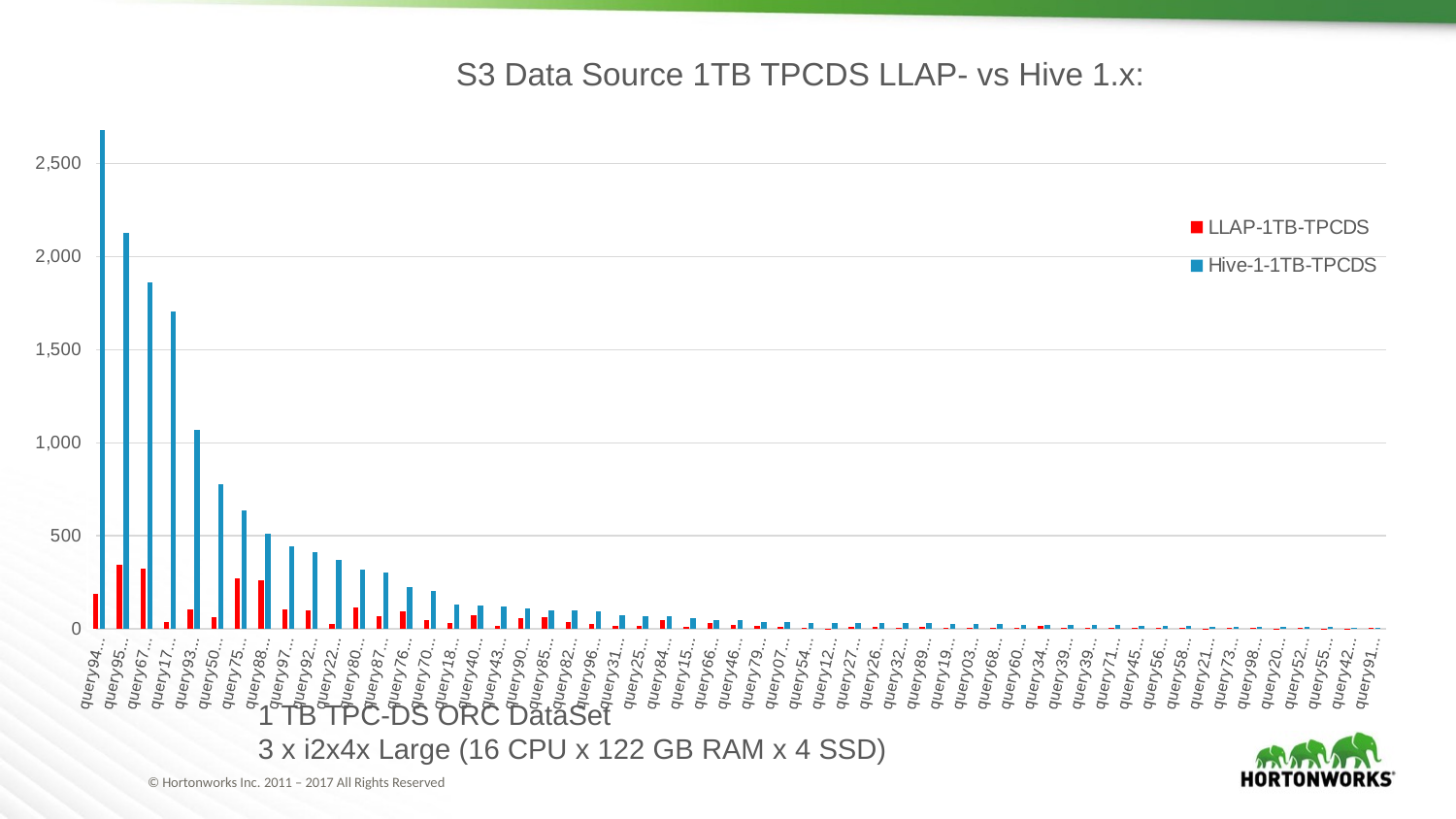

S3 Data Source 1TB TPCDS LLAP- vs Hive 1.x:

### Chart

| Category | LLAP-1TB-TPCDS | Hive-1-1TB-TPCDS |
|---|---|---|
| query94.sql | 186.37 | 2682.0 |
| query95.sql | 345.96 | 2130.0 |
| query67.sql | 322.66 | 1861.0 |
| query17.sql | 36.73 | 1705.0 |
| query93.sql | 104.77 | 1067.0 |
| query50.sql | 61.11 | 778.9 |
| query75.sql | 273.97 | 635.5 |
| query88.sql | 261.6 | 512.5 |
| query97.sql | 102.15 | 441.0 |
| query92.sql | 100.89 | 411.7 |
| query22.sql | 26.02 | 371.1 |
| query80.sql | 117.04 | 317.7 |
| query87.sql | 69.6 | 304.2 |
| query76.sql | 92.42 | 223.2 |
| query70.sql | 49.31 | 202.1 |
| query18.sql | 33.53 | 130.3 |
| query40.sql | 72.33 | 124.2 |
| query43.sql | 17.14 | 121.4 |
| query90.sql | 59.28 | 109.5 |
| query85.sql | 61.19 | 100.8 |
| query82.sql | 34.51 | 96.72 |
| query96.sql | 28.38 | 94.92 |
| query31.sql | 17.91 | 75.47 |
| query25.sql | 16.06 | 69.52 |
| query84.sql | 45.0 | 68.62 |
| query15.sql | 8.31 | 57.86 |
| query66.sql | 29.1 | 49.13 |
| query46.sql | 20.33 | 48.4 |
| query79.sql | 18.44 | 37.79 |
| query07.sql | 8.239999999999998 | 37.76 |
| query54.sql | 6.14 | 33.38 |
| query12.sql | 2.3 | 32.87 |
| query27.sql | 12.38 | 32.73 |
| query26.sql | 12.45 | 30.93 |
| query32.sql | 7.85 | 30.33 |
| query89.sql | 10.88 | 29.72 |
| query19.sql | 4.56 | 27.99 |
| query03.sql | 4.769999999999999 | 24.9 |
| query68.sql | 5.07 | 24.56 |
| query60.sql | 5.73 | 23.11 |
| query34.sql | 13.51 | 22.29 |
| query39.sql | 6.2 | 21.33 |
| query39.sql(2) | 6.87 | 19.92 |
| query71.sql | 6.26 | 19.28 |
| query45.sql | 7.97 | 17.1 |
| query56.sql | 5.52 | 16.48 |
| query58.sql | 5.67 | 16.46 |
| query21.sql | 2.67 | 11.26 |
| query73.sql | 4.64 | 9.84 |
| query98.sql | 3.44 | 9.63 |
| query20.sql | 2.41 | 9.03 |
| query52.sql | 5.33 | 8.639999999999999 |
| query55.sql | 1.97 | 8.239999999999998 |
| query42.sql | 2.27 | 7.64 |
| query91.sql | 4.609999999999998 | 4.819999999999998 |
1 TB TPC-DS ORC DataSet
3 x i2x4x Large (16 CPU x 122 GB RAM x 4 SSD)